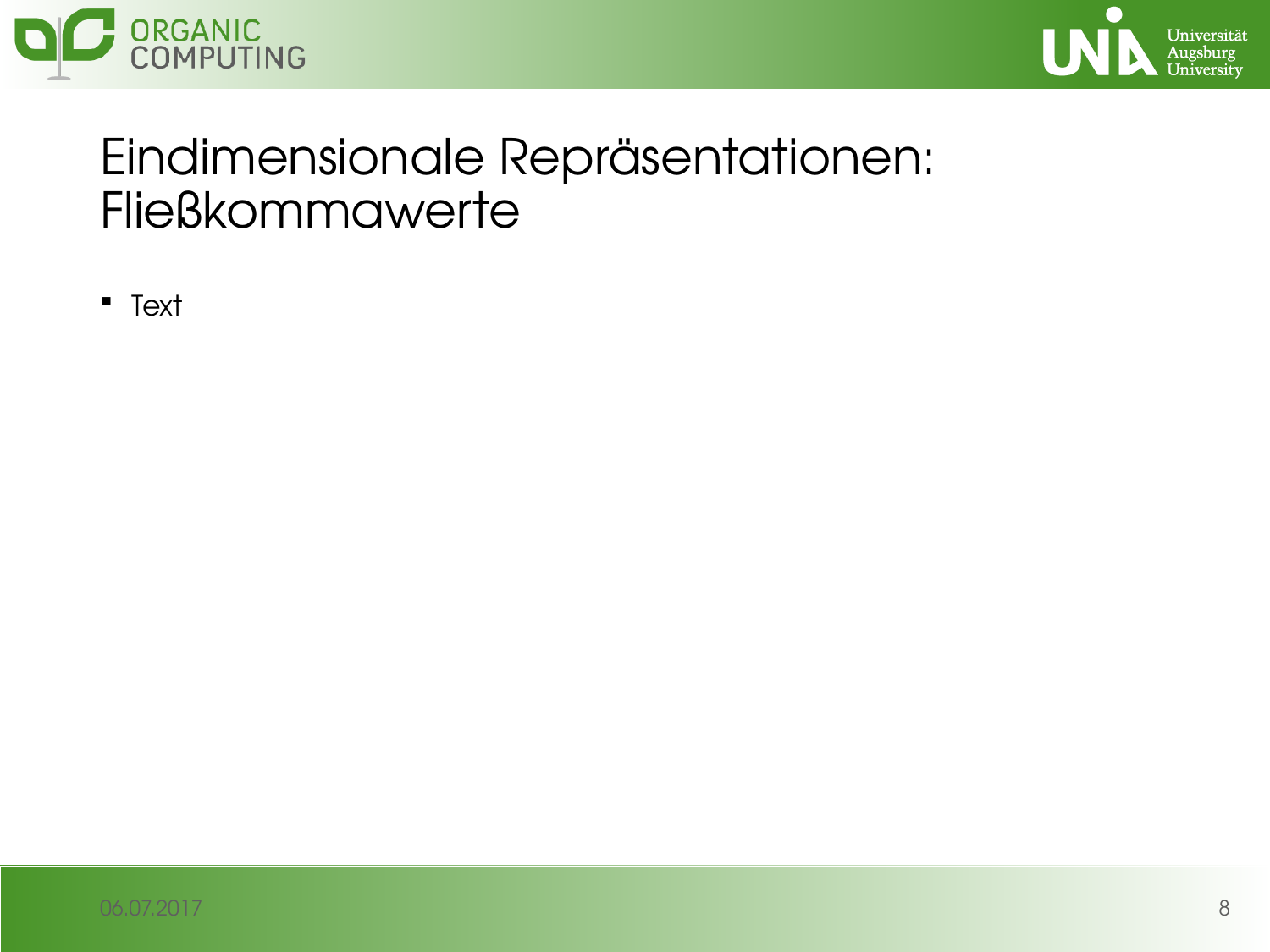

# Eindimensionale Repräsentationen: Fließkommawerte
Text
8
06.07.2017